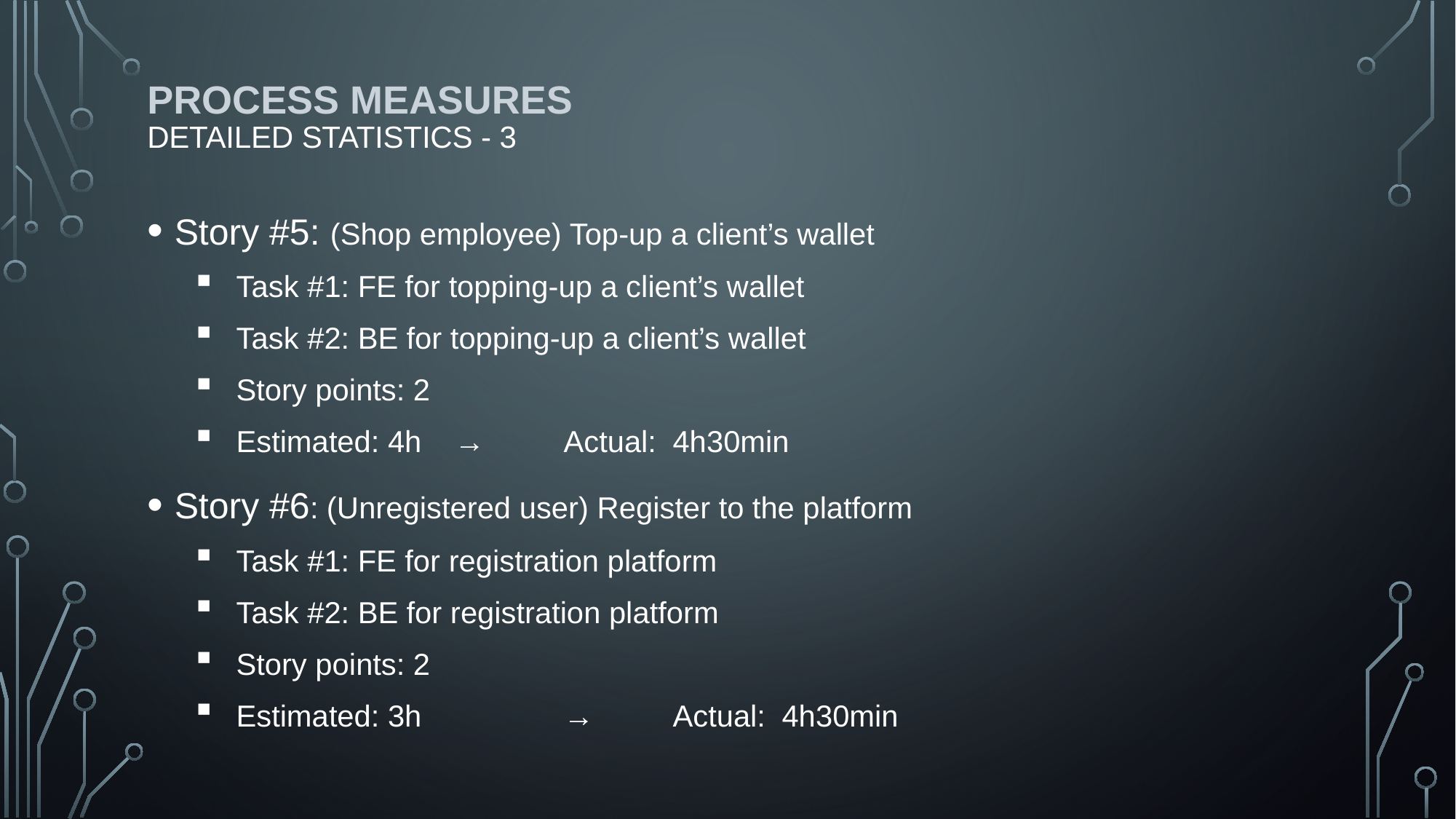

# PROCESS MEASURES detailed statistics - 3
Story #5: (Shop employee) Top-up a client’s wallet
Task #1: FE for topping-up a client’s wallet
Task #2: BE for topping-up a client’s wallet
Story points: 2
Estimated: 4h	→	Actual:	4h30min
Story #6: (Unregistered user) Register to the platform
Task #1: FE for registration platform
Task #2: BE for registration platform
Story points: 2
Estimated: 3h		→	Actual:	4h30min